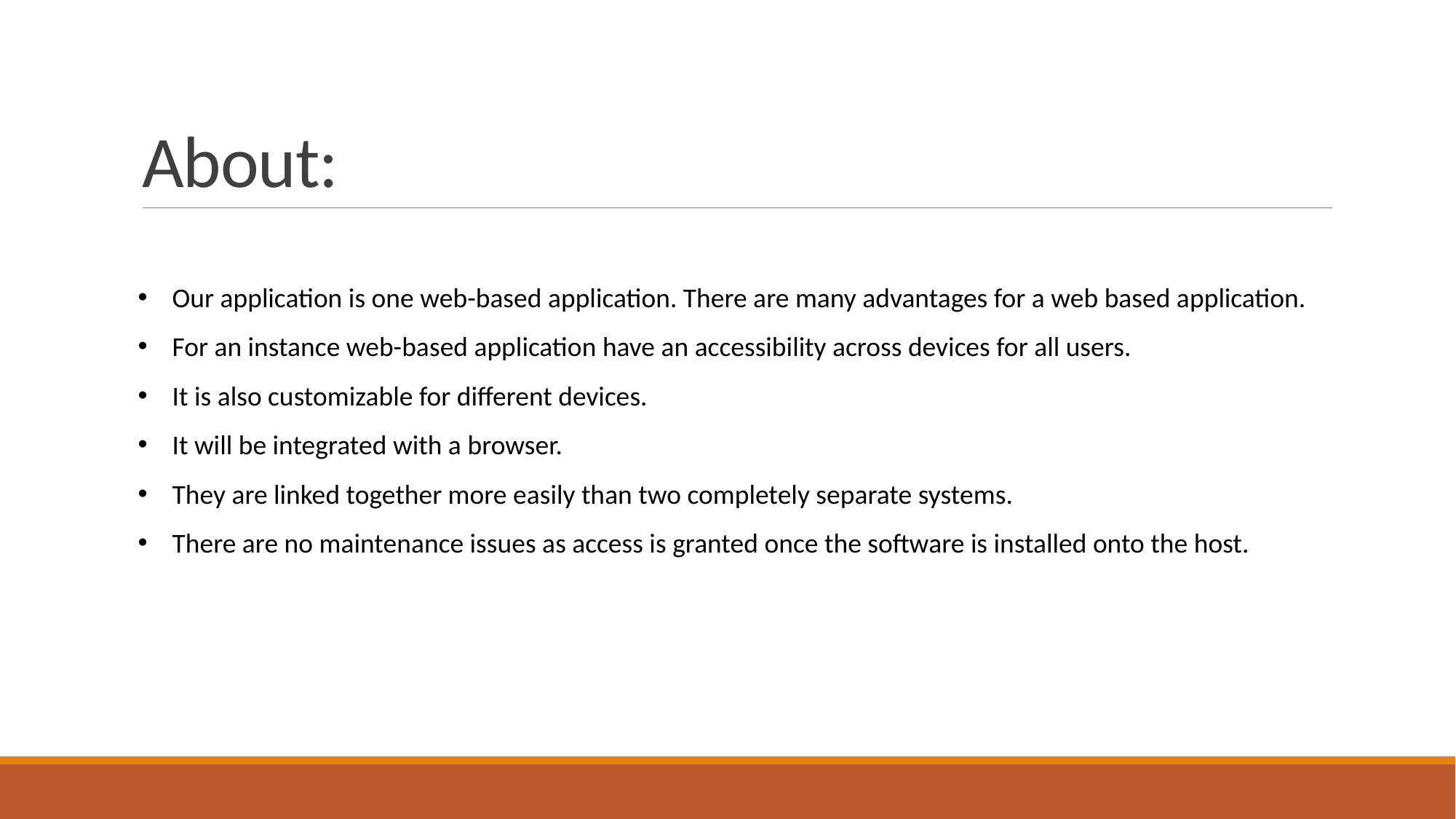

# About:
Our application is one web-based application. There are many advantages for a web based application.
For an instance web-based application have an accessibility across devices for all users.
It is also customizable for different devices.
It will be integrated with a browser.
They are linked together more easily than two completely separate systems.
There are no maintenance issues as access is granted once the software is installed onto the host.